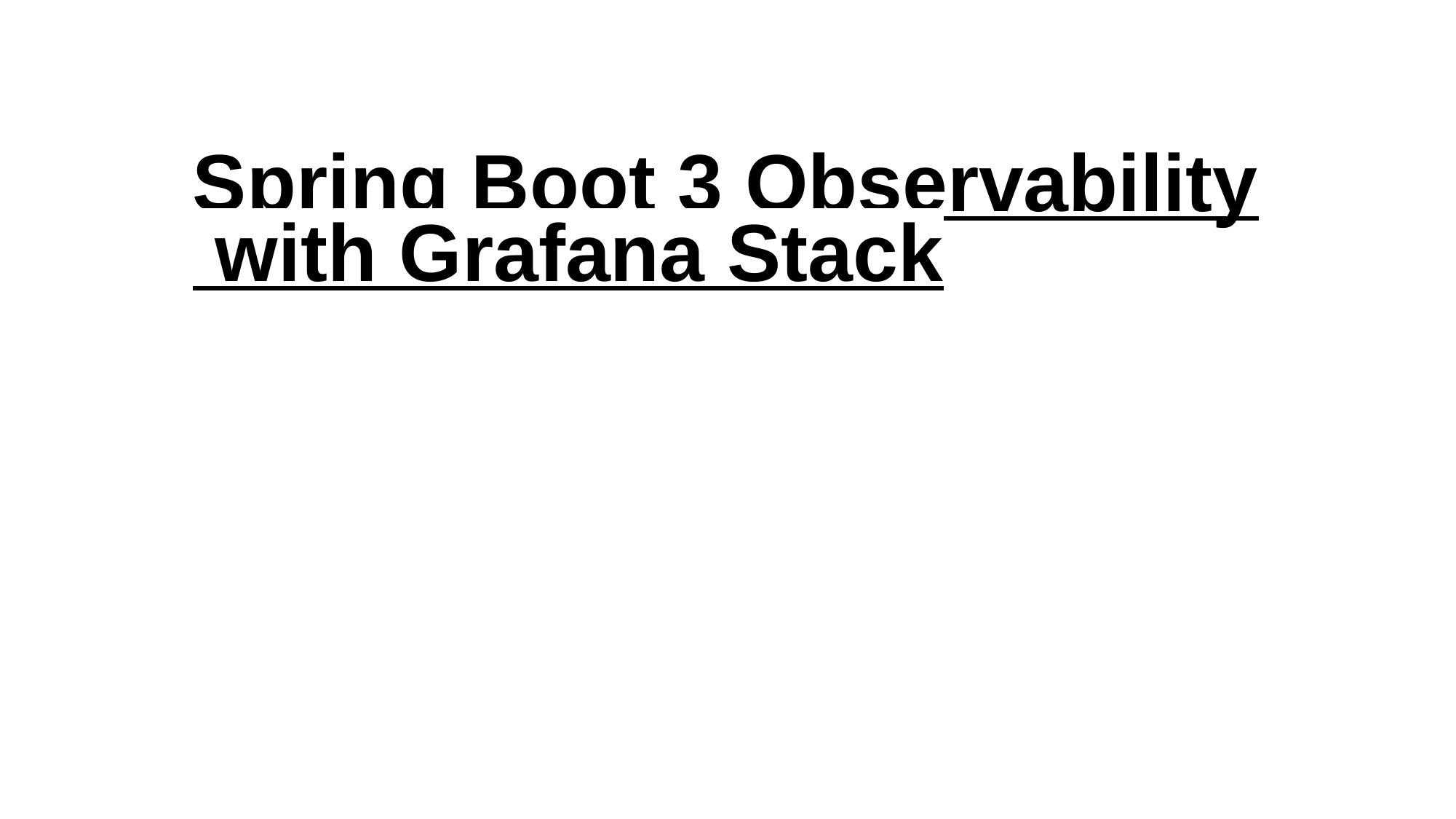

# Spring Boot 3 Observability with Grafana Stack